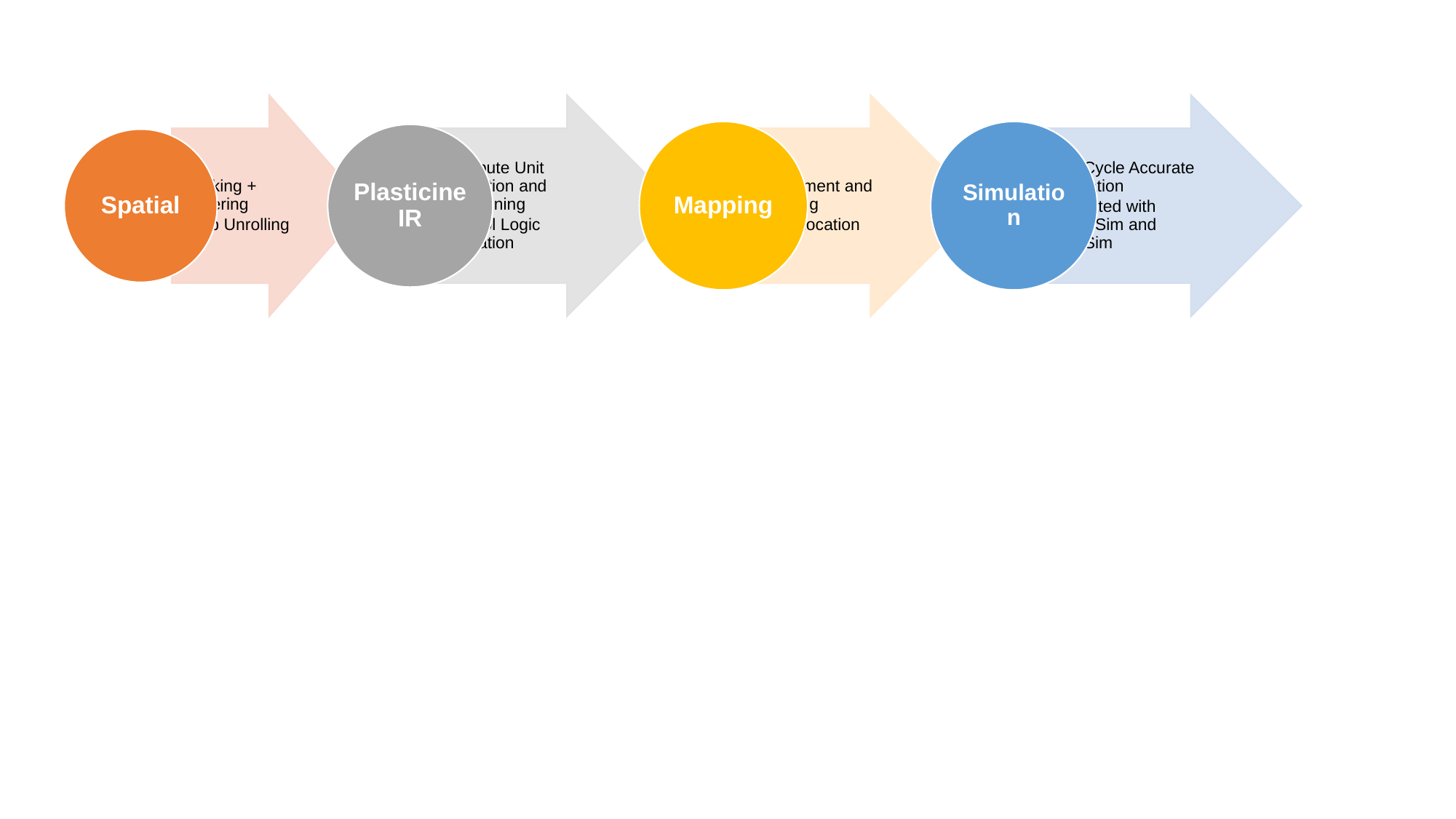

Banking + Buffering
Loop Unrolling
Spatial
Compute Unit Allocation and Partitioning
Control Logic Allocation
Plasticine IR
Placement and Routing
VC Allocation
Mapping
Fast Cycle Accurate Simulation
Integrated with DRAMSim and BookSim
Simulation